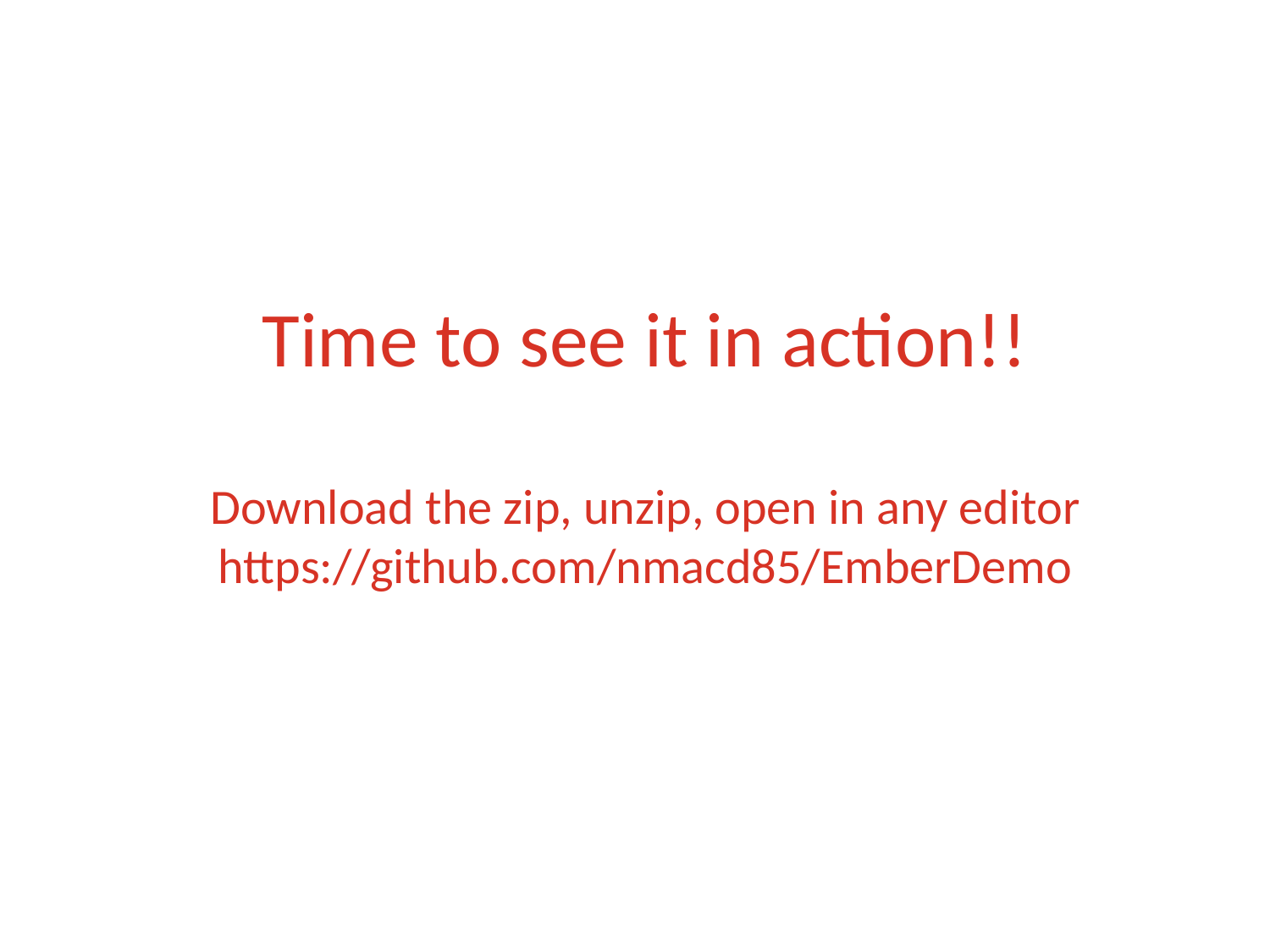

# Time to see it in action!! Download the zip, unzip, open in any editor https://github.com/nmacd85/EmberDemo